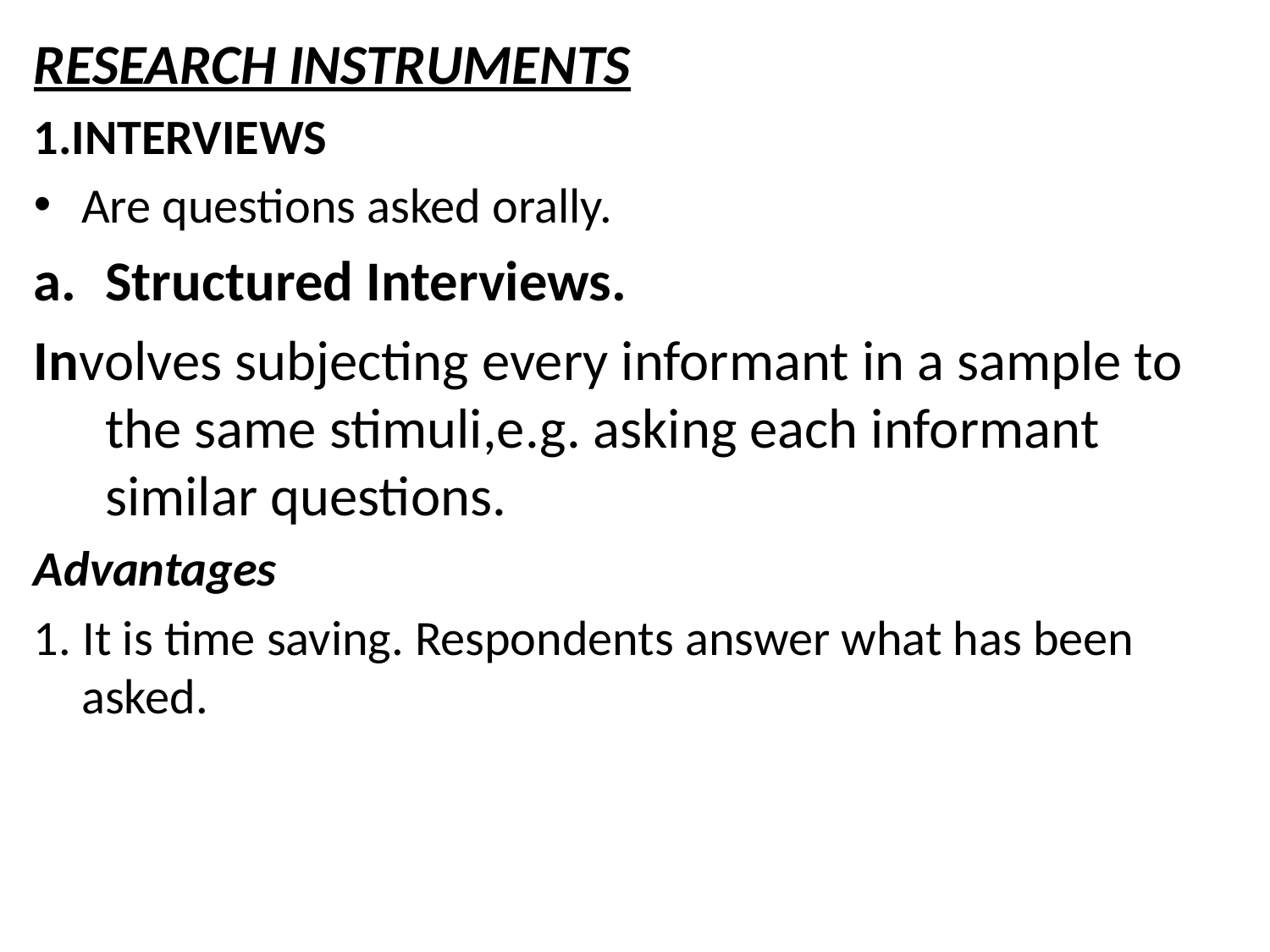

RESEARCH INSTRUMENTS
1.INTERVIEWS
Are questions asked orally.
Structured Interviews.
Involves subjecting every informant in a sample to the same stimuli,e.g. asking each informant similar questions.
Advantages
1. It is time saving. Respondents answer what has been asked.